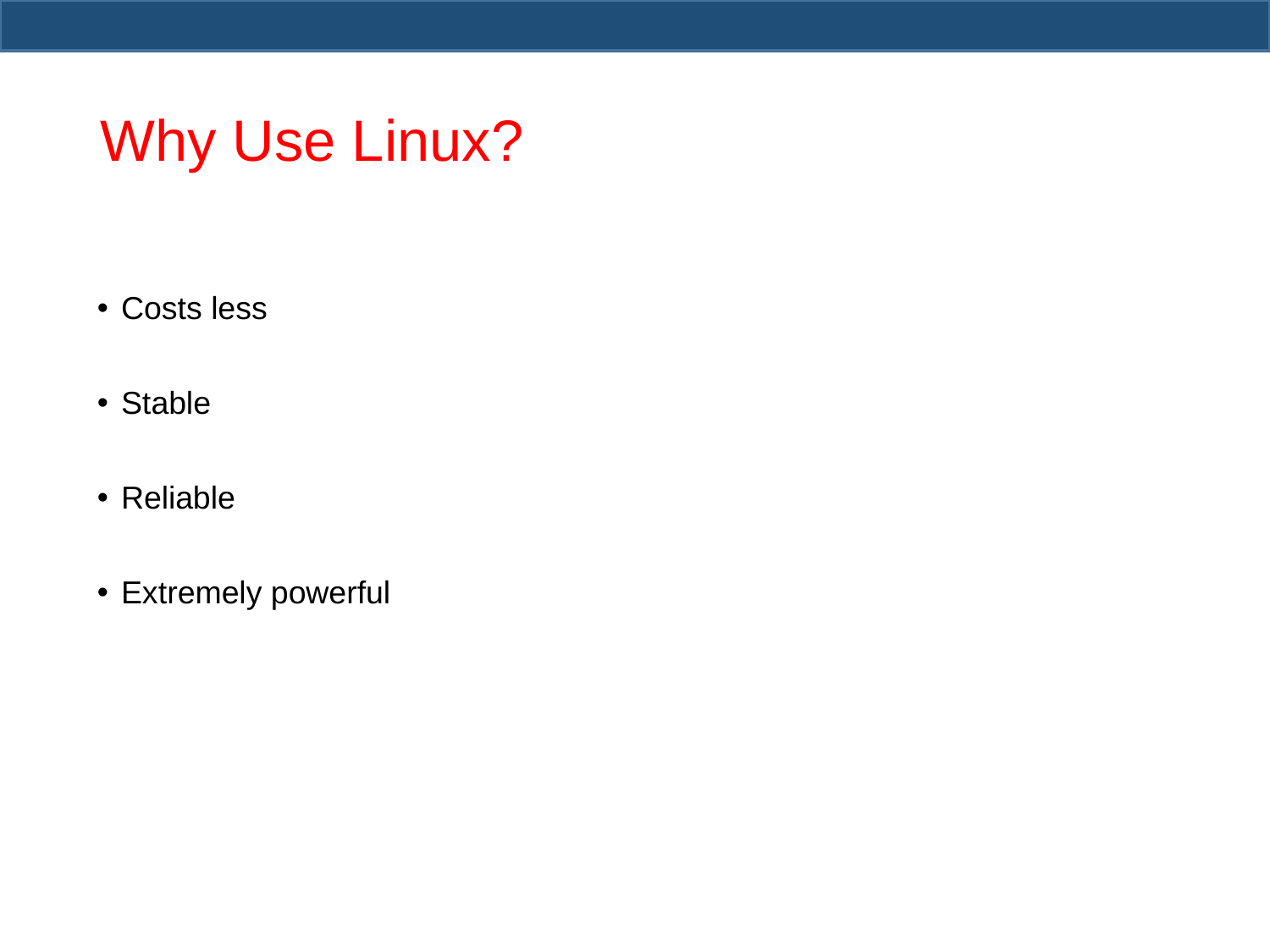

# Why Use Linux?
Costs less

Stable

Reliable

Extremely powerful